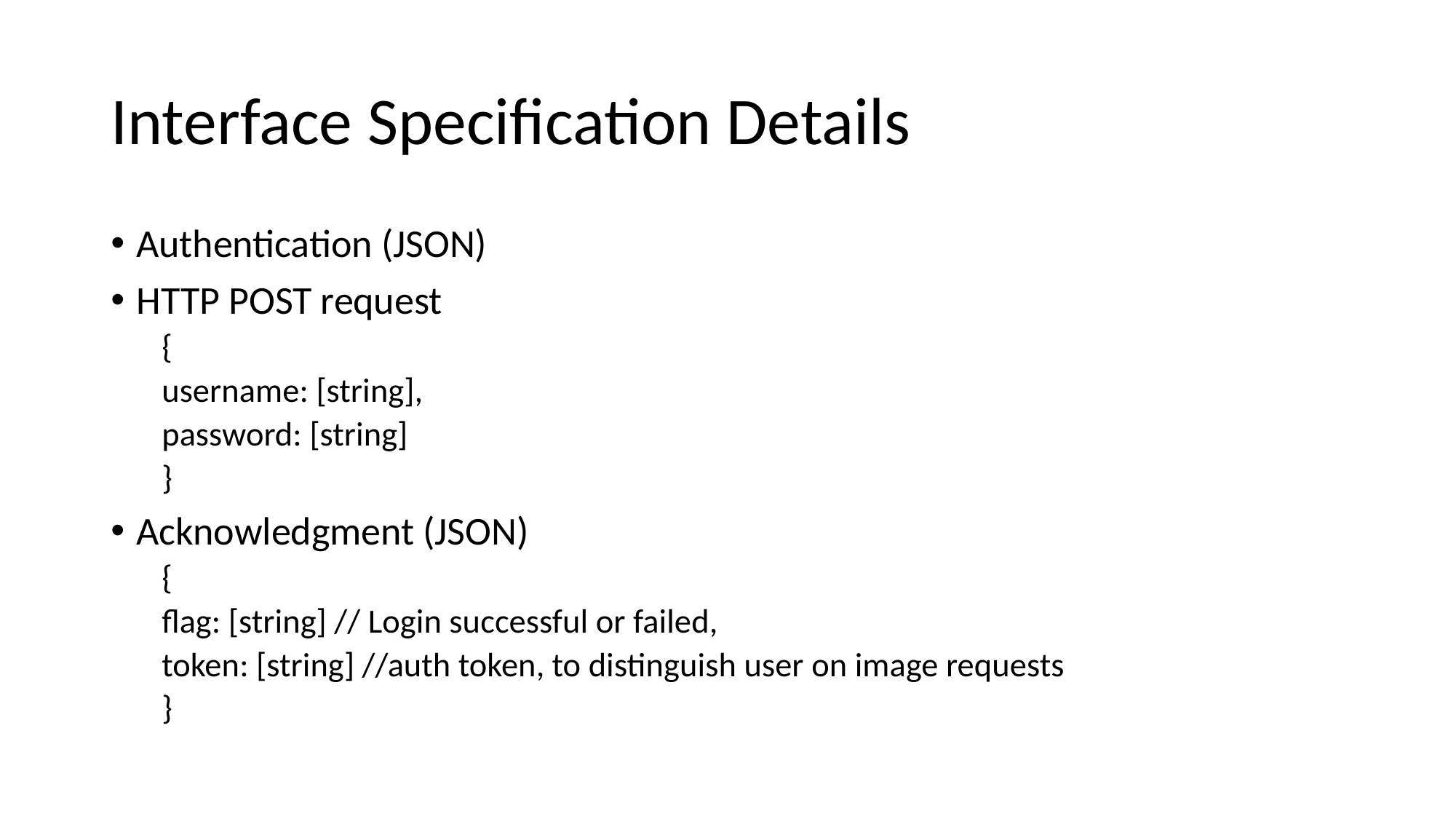

# Interface Specification Details
Authentication (JSON)
HTTP POST request
{
username: [string],
password: [string]
}
Acknowledgment (JSON)
{
flag: [string] // Login successful or failed,
token: [string] //auth token, to distinguish user on image requests
}